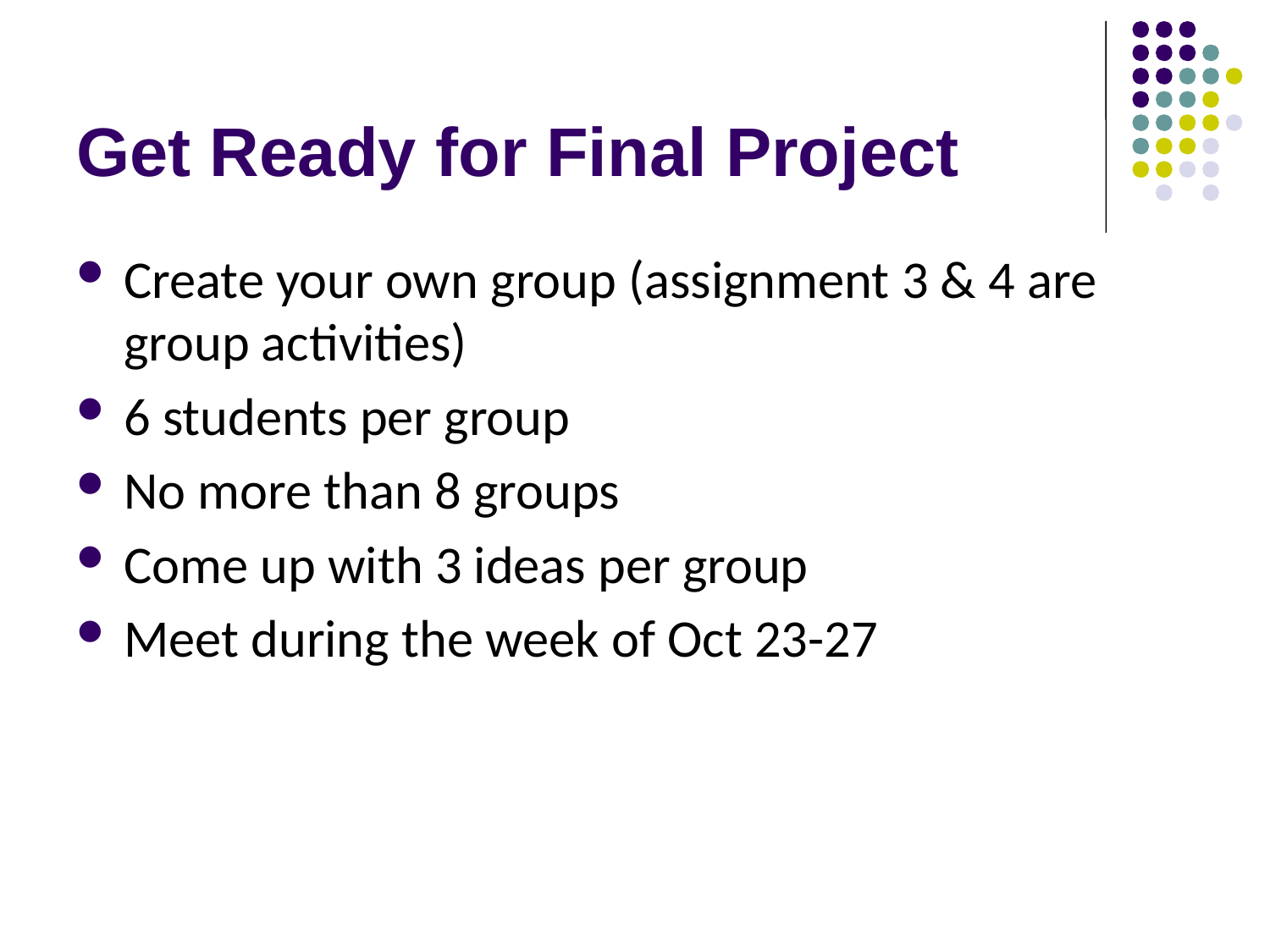

# Get Ready for Final Project
Create your own group (assignment 3 & 4 are group activities)
6 students per group
No more than 8 groups
Come up with 3 ideas per group
Meet during the week of Oct 23-27